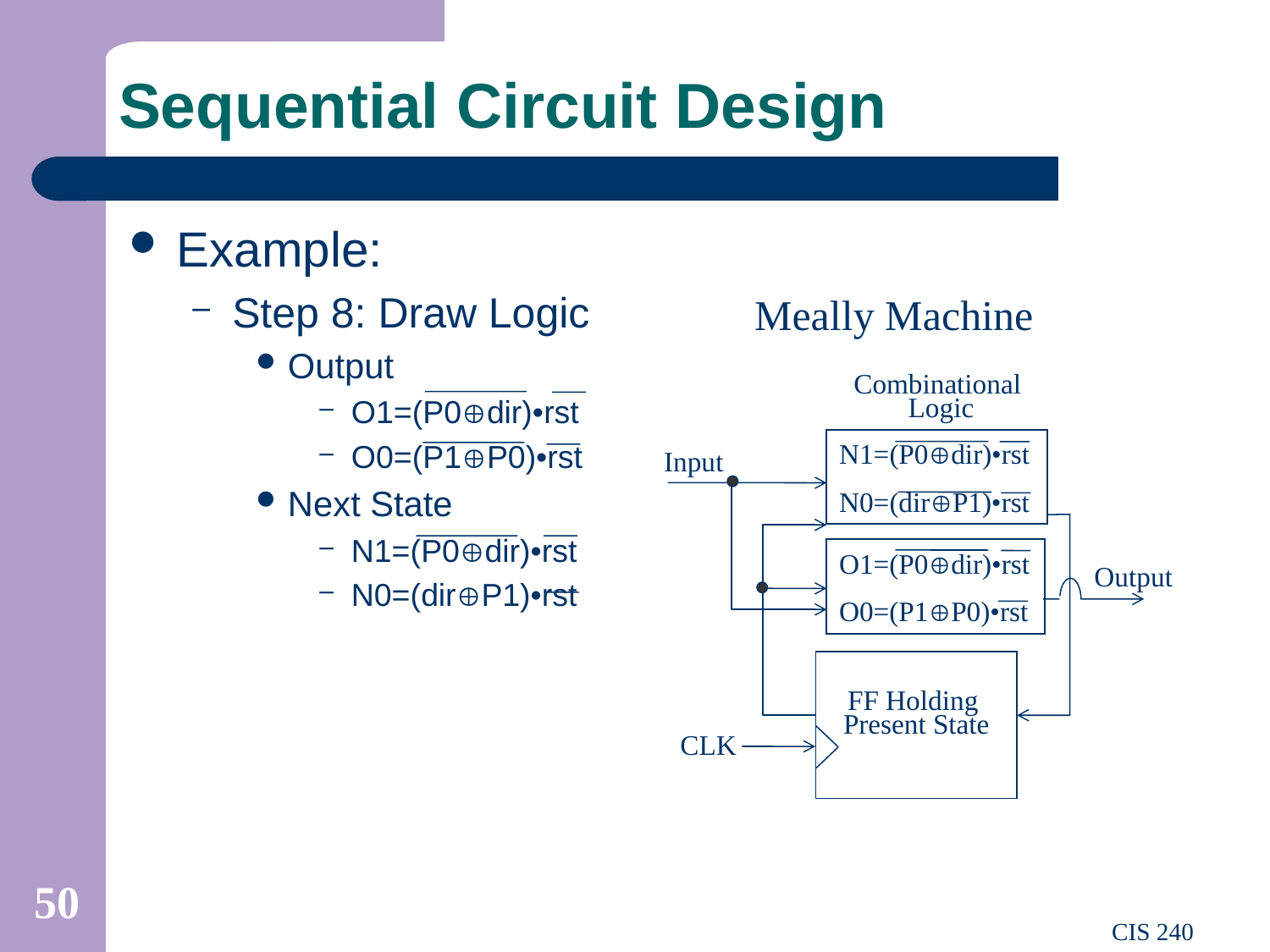

# Sequential Circuit Design
Example:
Step 8: Draw Logic
Output
O1=(P0⊕dir)•rst
O0=(P1⊕P0)•rst
Next State
N1=(P0⊕dir)•rst
N0=(dir⊕P1)•rst

Meally Machine
Combinational
 Logic

N1=(P0⊕dir)•rst
N0=(dir⊕P1)•rst
Input

O1=(P0⊕dir)•rst
O0=(P1⊕P0)•rst

Output

FF Holding
Present State

CLK

50
CIS 240